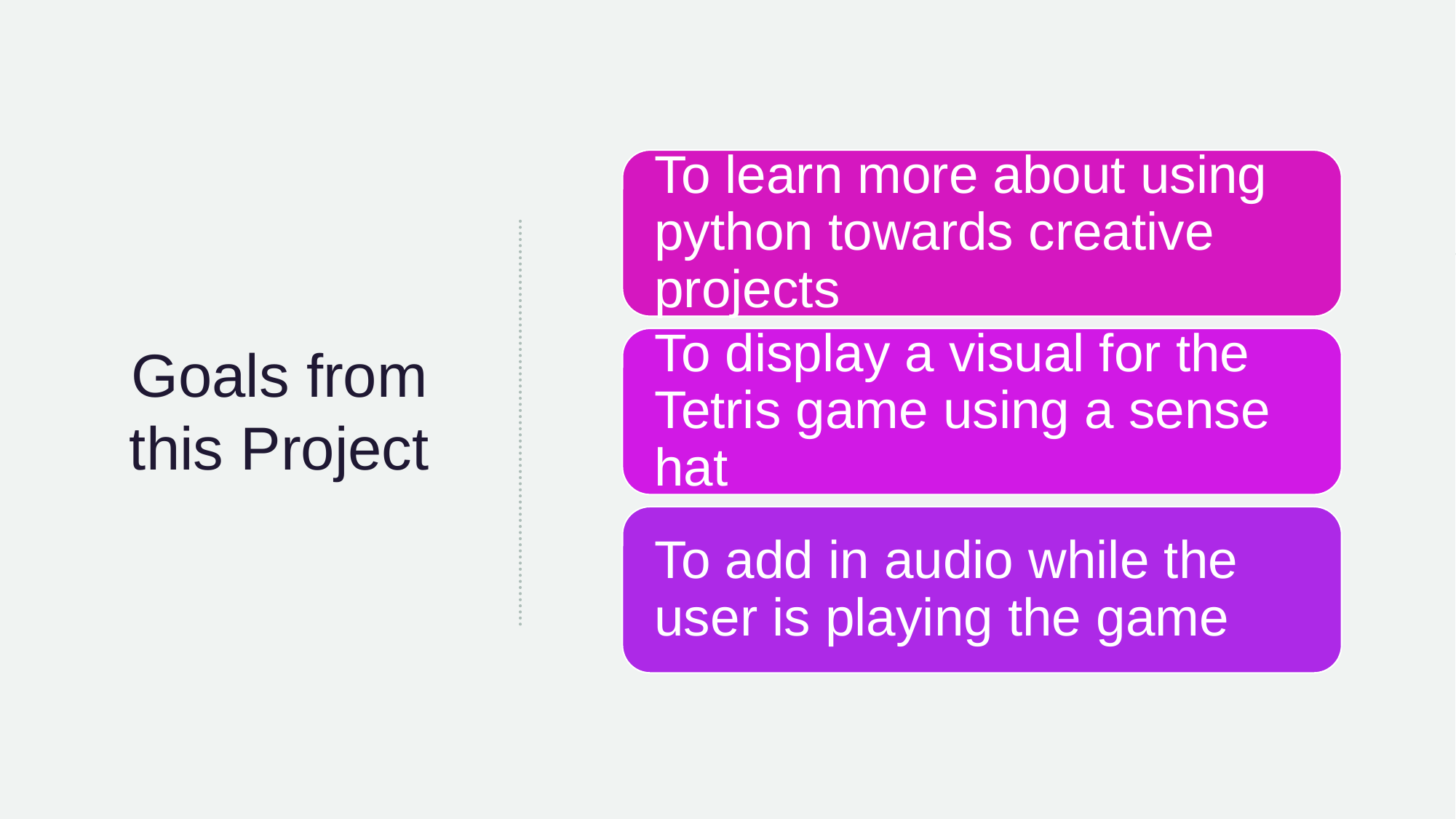

To learn more about using python towards creative projects
To display a visual for the Tetris game using a sense hat
To add in audio while the user is playing the game
# Goals from this Project